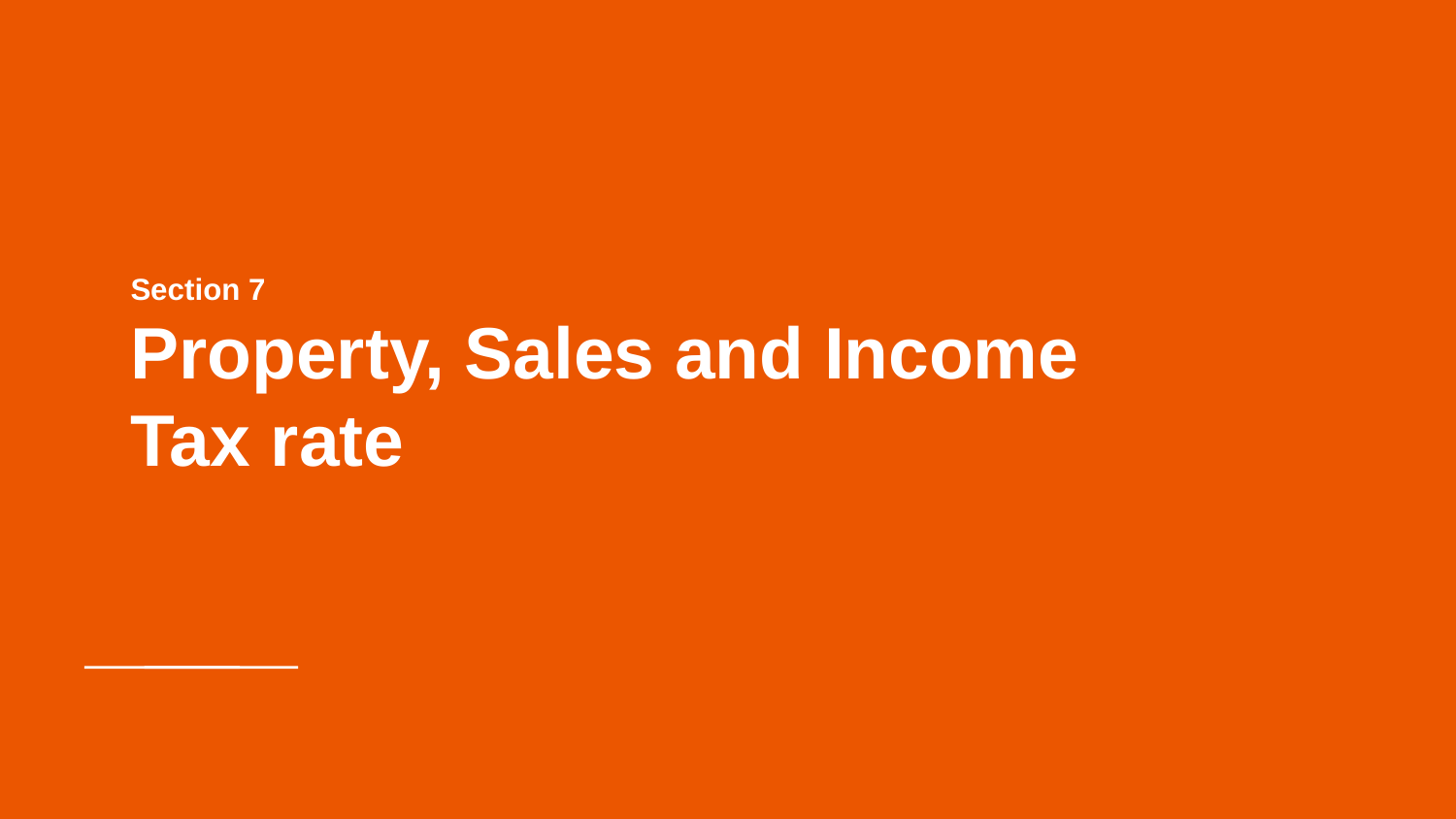

# Section 7
Property, Sales and Income Tax rate